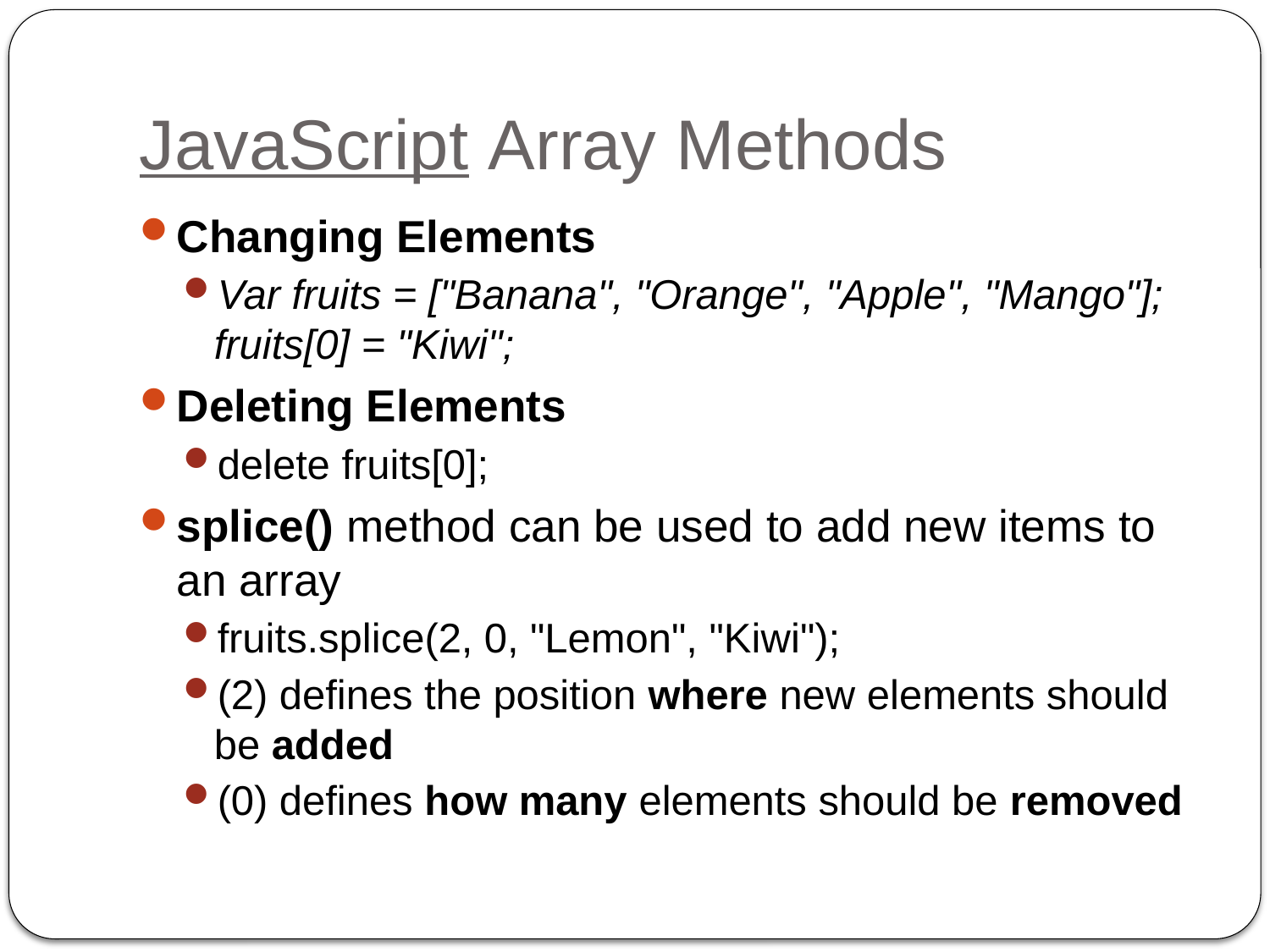

# JavaScript Array Methods
Changing Elements
Var fruits = ["Banana", "Orange", "Apple", "Mango"];
fruits[0] = "Kiwi";
Deleting Elements
delete fruits[0];
splice() method can be used to add new items to an array
fruits.splice(2, 0, "Lemon", "Kiwi");
(2) defines the position where new elements should be added
(0) defines how many elements should be removed